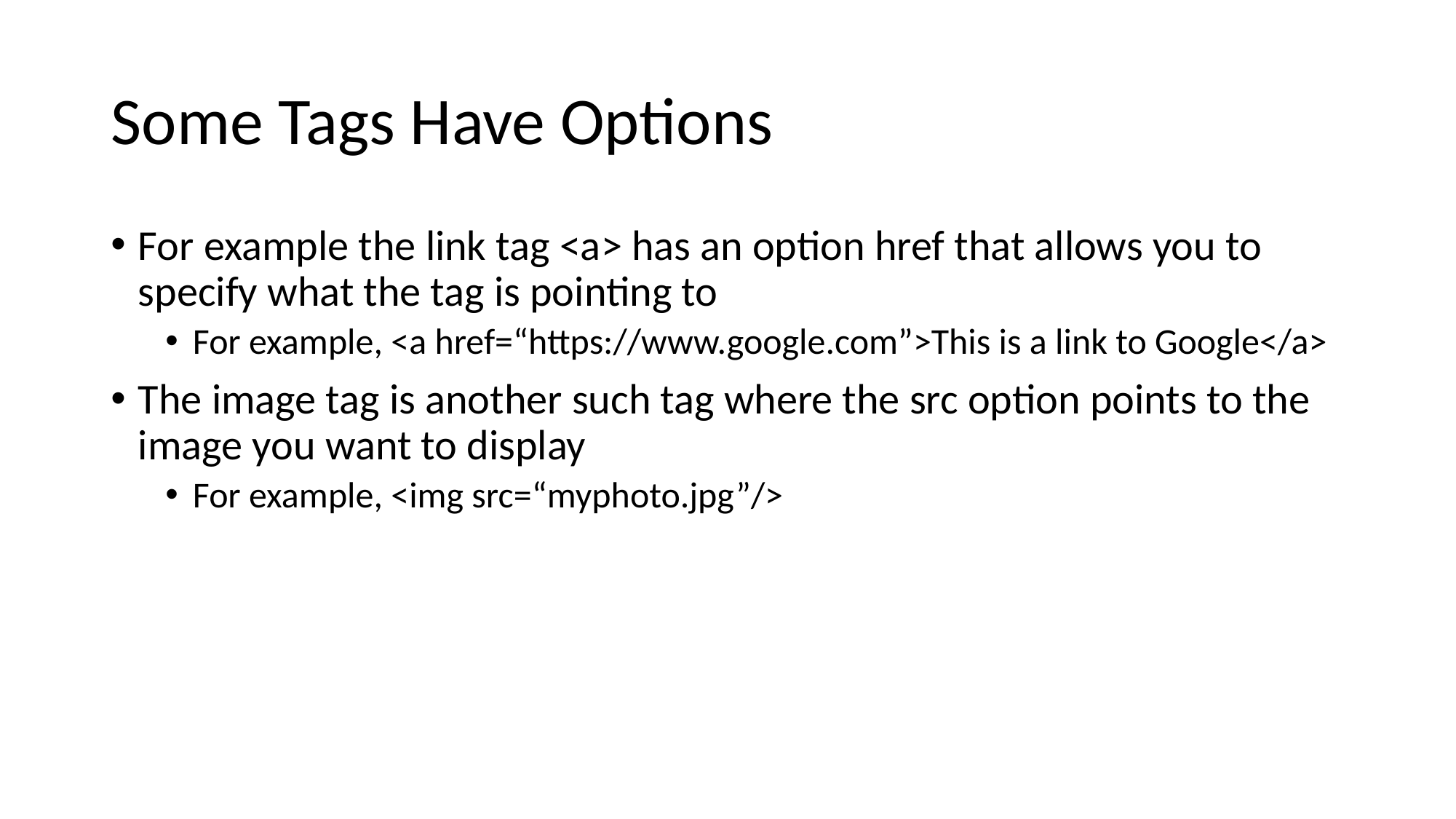

# Some Tags Have Options
For example the link tag <a> has an option href that allows you to specify what the tag is pointing to
For example, <a href=“https://www.google.com”>This is a link to Google</a>
The image tag is another such tag where the src option points to the image you want to display
For example, <img src=“myphoto.jpg”/>